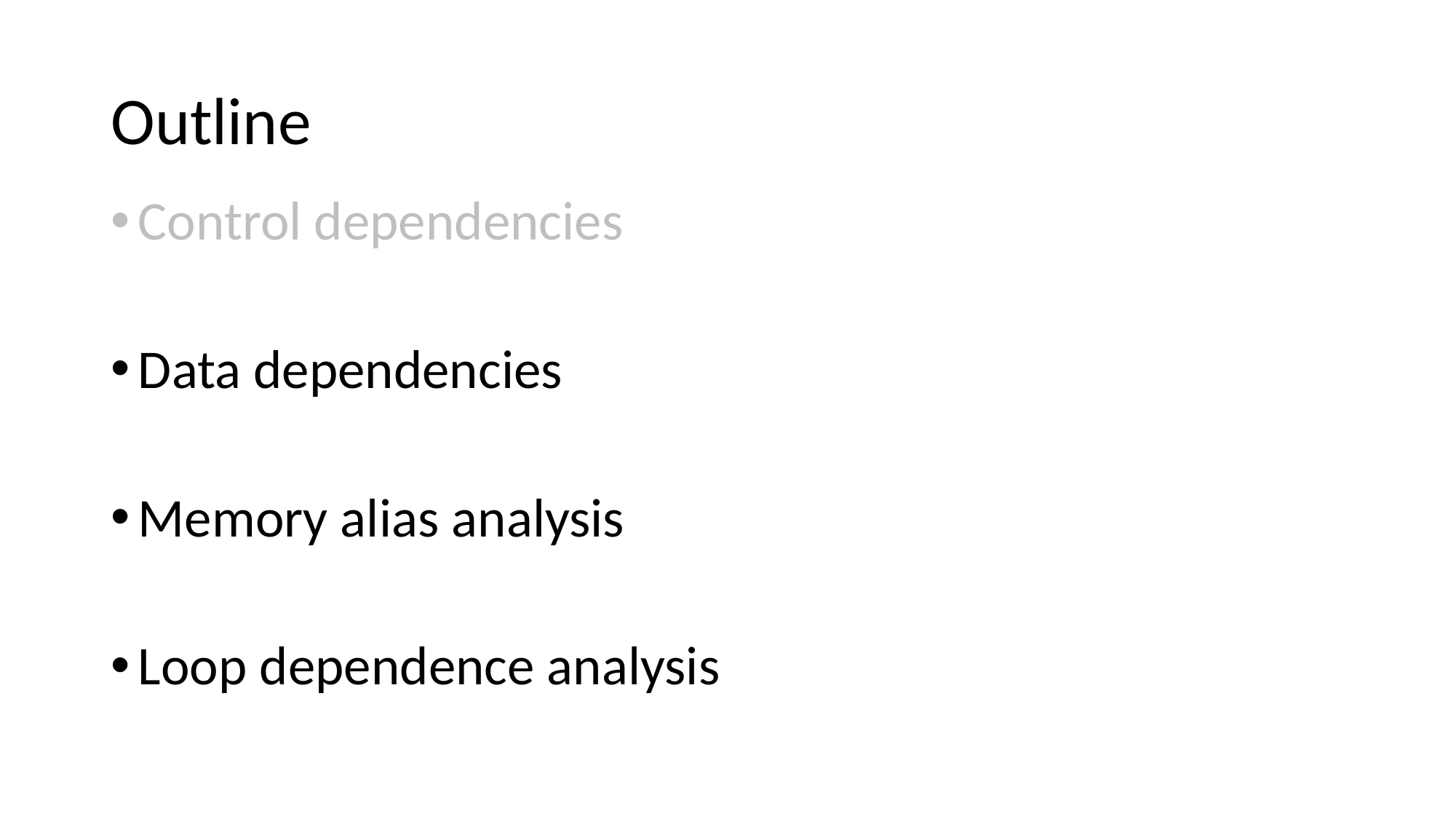

# Outline
Control dependencies

Data dependencies

Memory alias analysis

Loop dependence analysis